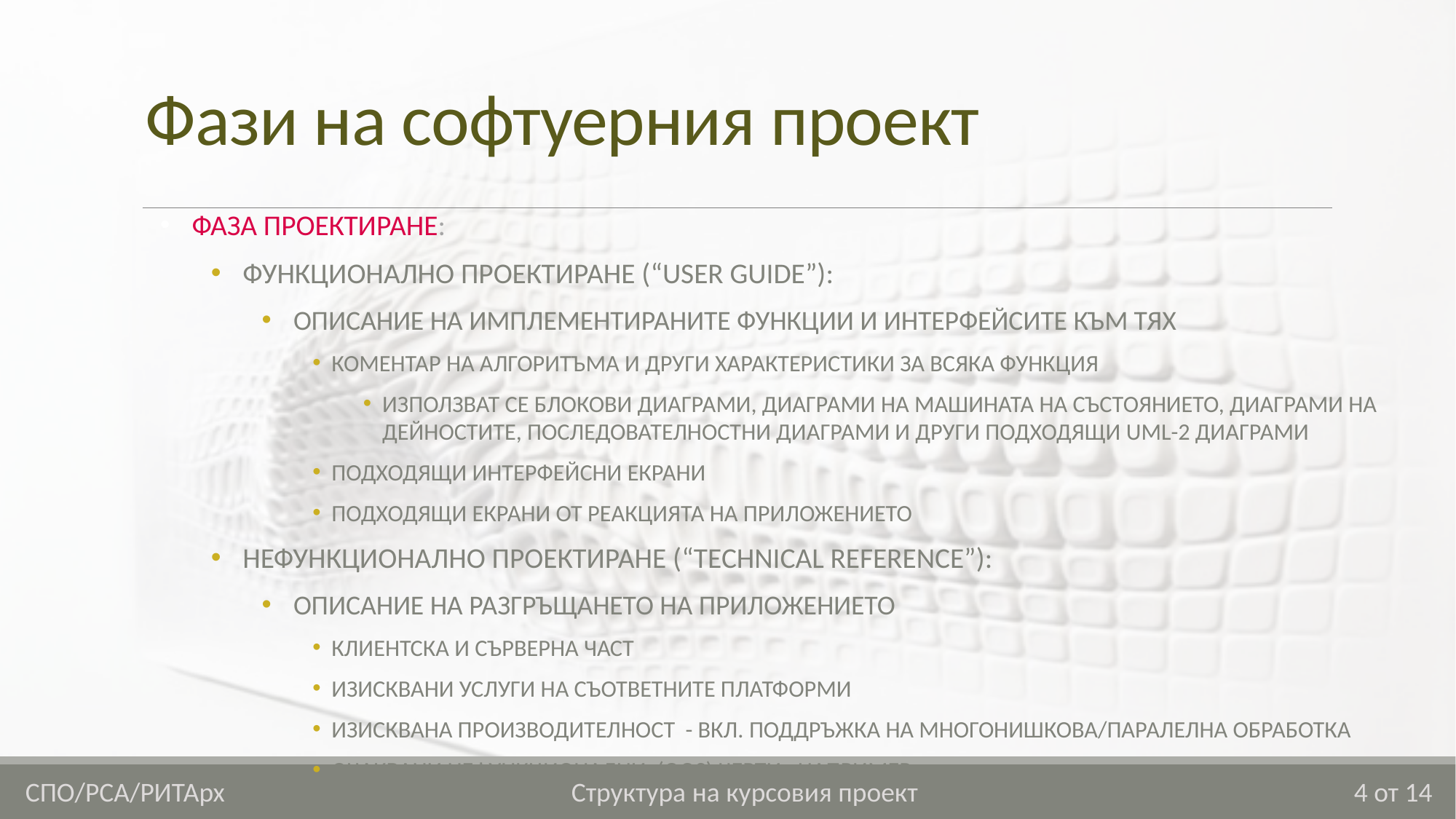

# Фази на софтуерния проект
Фаза Проектиране:
Функционално проектиране (“User Guide”):
Описание на имплементираните функции и интерфейсите към тях
коментар на алгоритъма и други характеристики за всяка функция
използват се блокови диаграми, диаграми на машината на състоянието, диаграми на дейностите, последователностни диаграми и други подходящи UML-2 диаграми
подходящи интерфейсни екрани
подходящи екрани от реакцията на приложението
Нефункционално проектиране (“Technical Reference”):
Описание на разгръщането на приложението
клиентска и сърверна част
изисквани услуги на съответните платформи
изисквана производителност  - вкл. поддръжка на многонишкова/паралелна обработка
очаквани нефункционални  (QoS) черти , например:

СПО/РСА/РИТАрх		 		Структура на курсовия проект
4 от 14